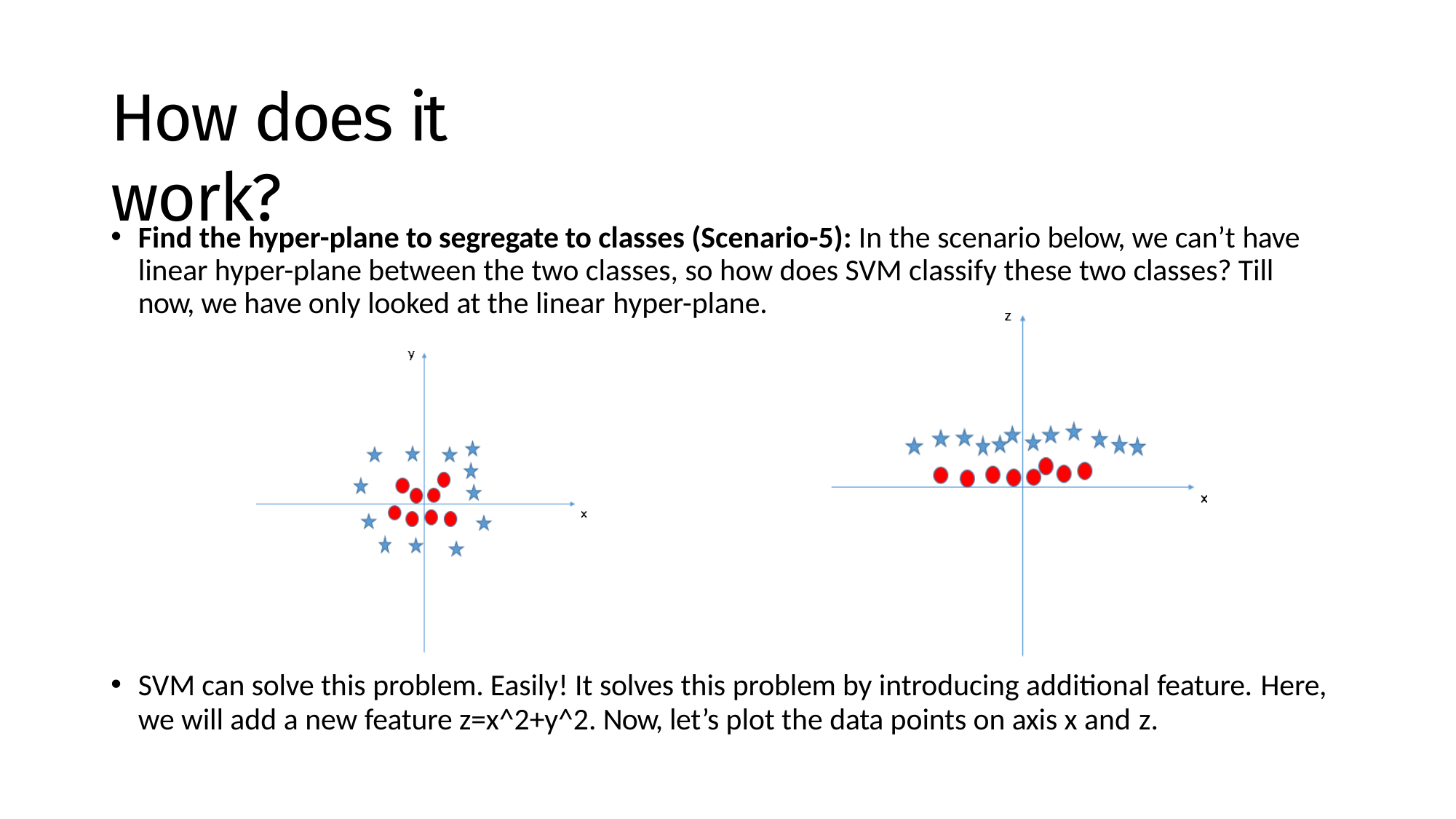

# How does it work?
Find the hyper-plane to segregate to classes (Scenario-5): In the scenario below, we can’t have  linear hyper-plane between the two classes, so how does SVM classify these two classes? Till  now, we have only looked at the linear hyper-plane.

SVM can solve this problem. Easily! It solves this problem by introducing additional feature. Here,
we will add a new feature z=x^2+y^2. Now, let’s plot the data points on axis x and z.